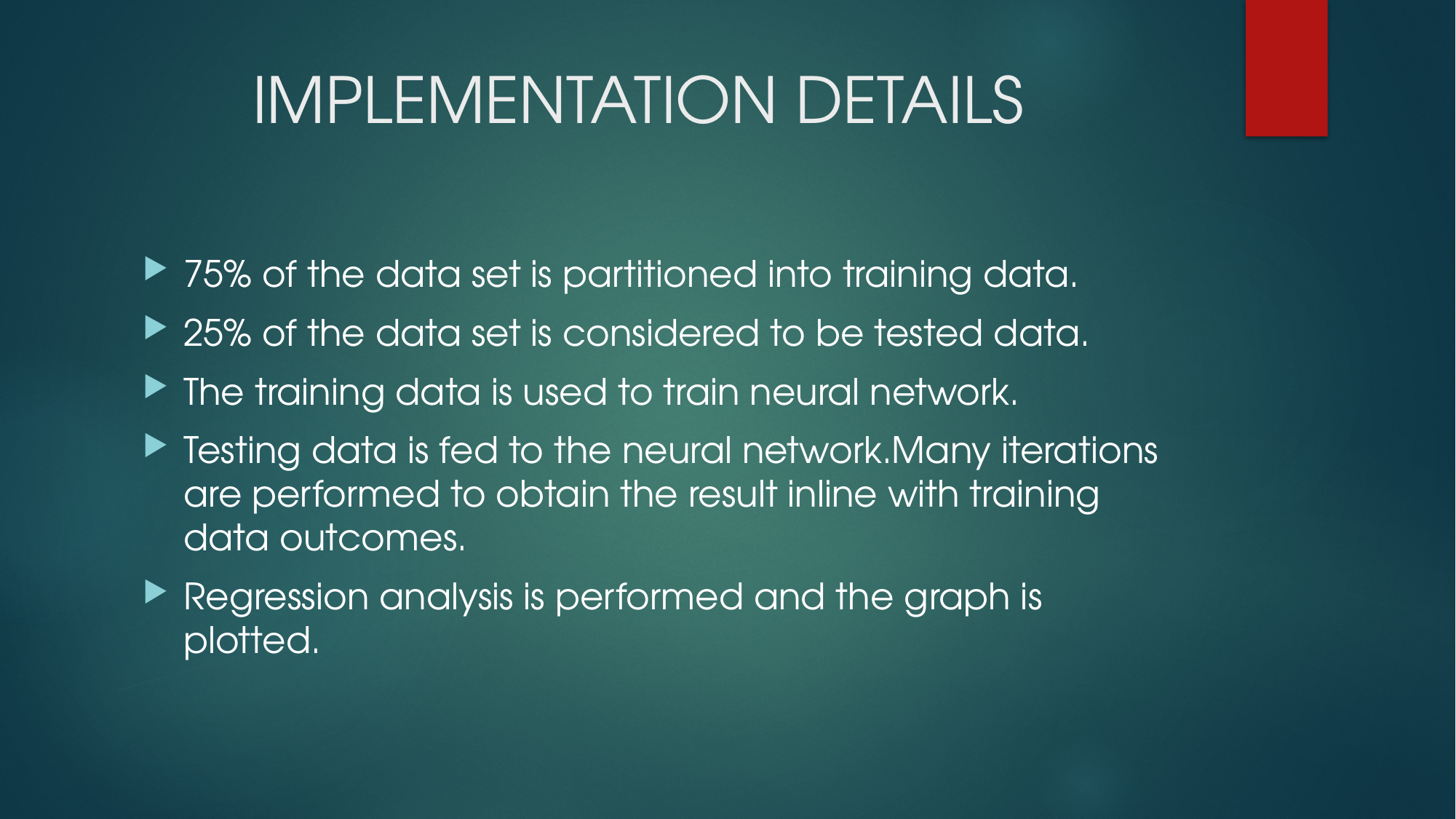

# IMPLEMENTATION DETAILS
75% of the data set is partitioned into training data.
25% of the data set is considered to be tested data.
The training data is used to train neural network.
Testing data is fed to the neural network.Many iterations are performed to obtain the result inline with training data outcomes.
Regression analysis is performed and the graph is plotted.